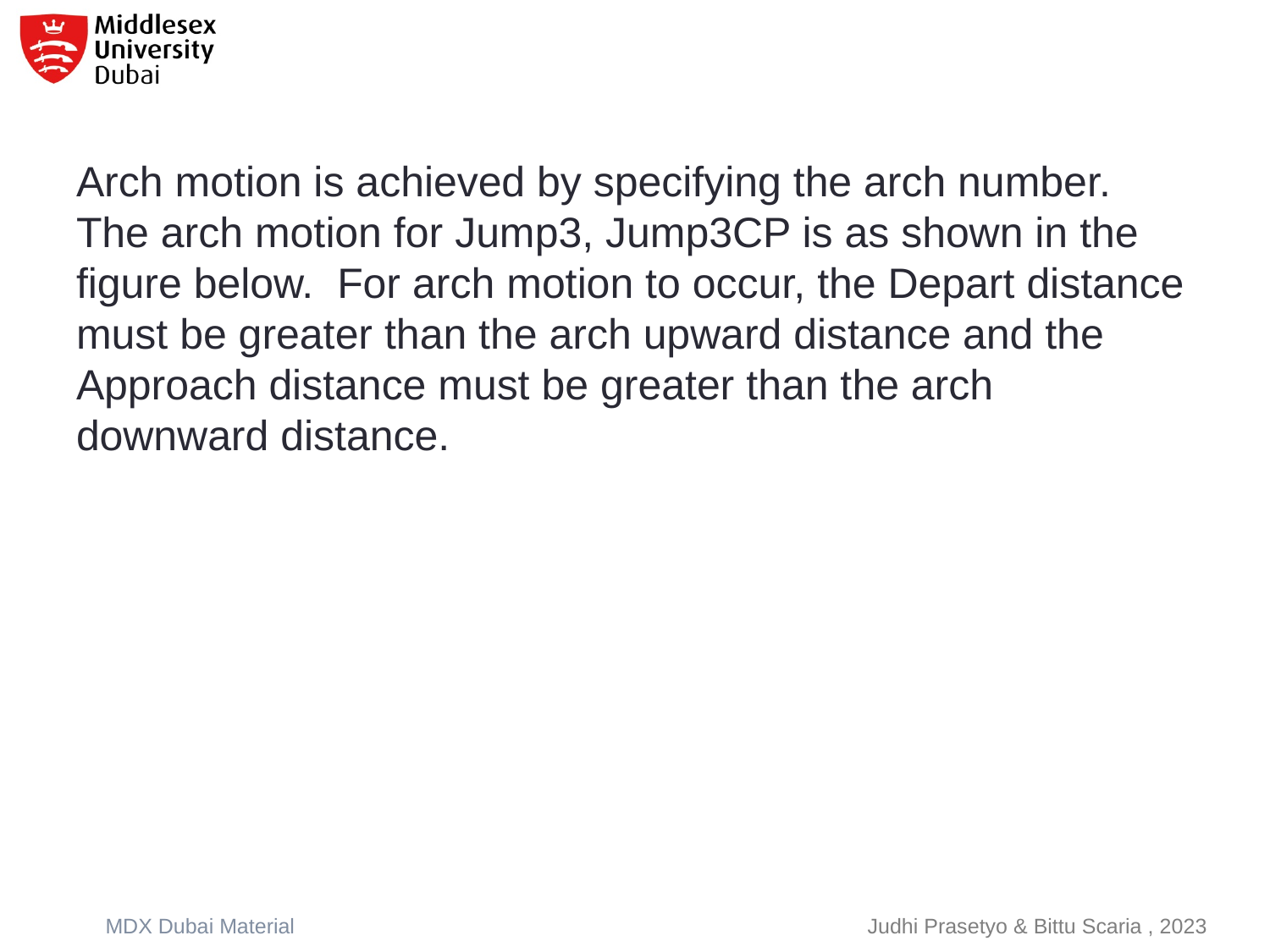

Arch motion is achieved by specifying the arch number.  The arch motion for Jump3, Jump3CP is as shown in the figure below.  For arch motion to occur, the Depart distance must be greater than the arch upward distance and the Approach distance must be greater than the arch downward distance.